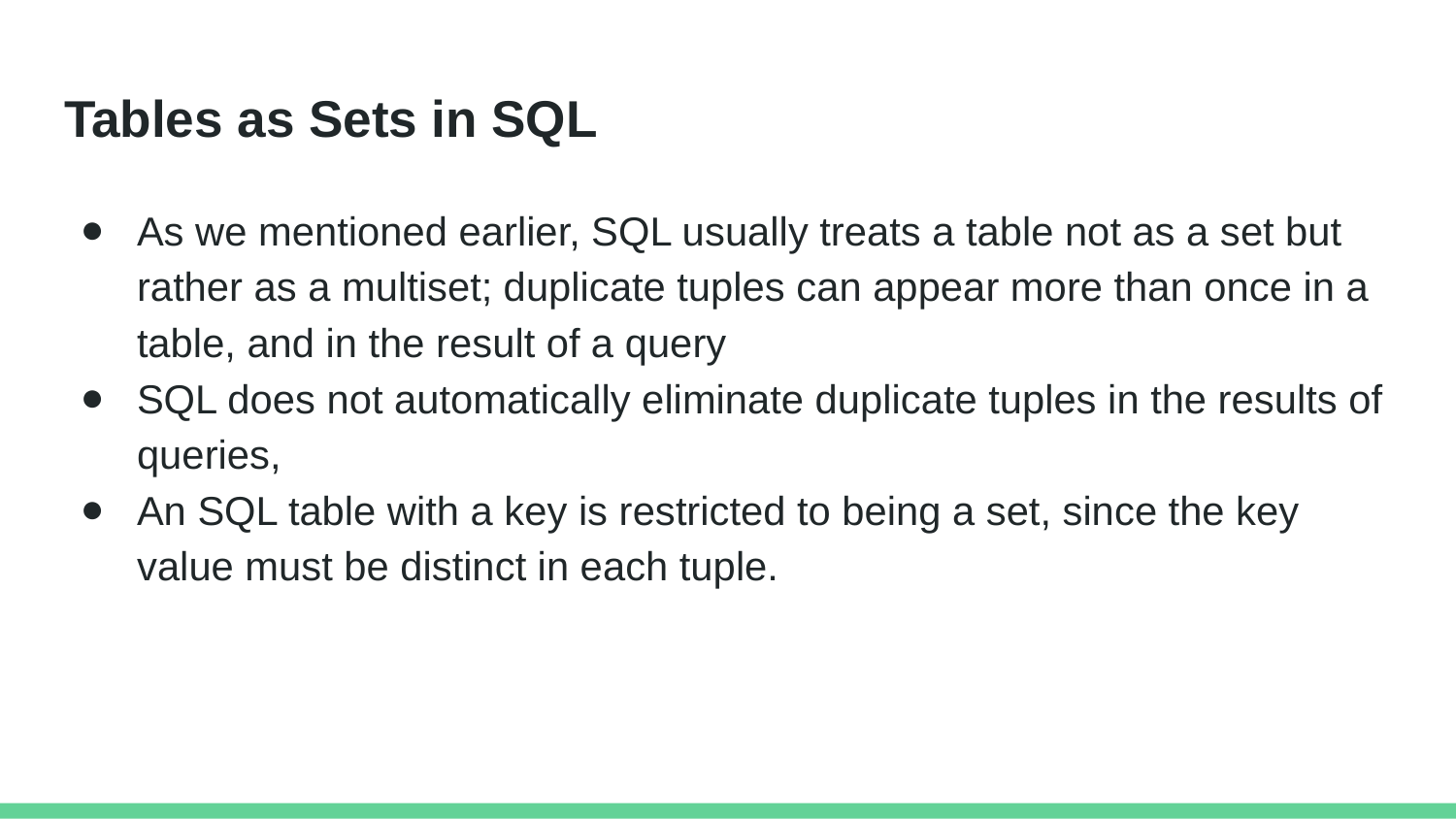

# Tables as Sets in SQL
As we mentioned earlier, SQL usually treats a table not as a set but rather as a multiset; duplicate tuples can appear more than once in a table, and in the result of a query
SQL does not automatically eliminate duplicate tuples in the results of queries,
An SQL table with a key is restricted to being a set, since the key value must be distinct in each tuple.